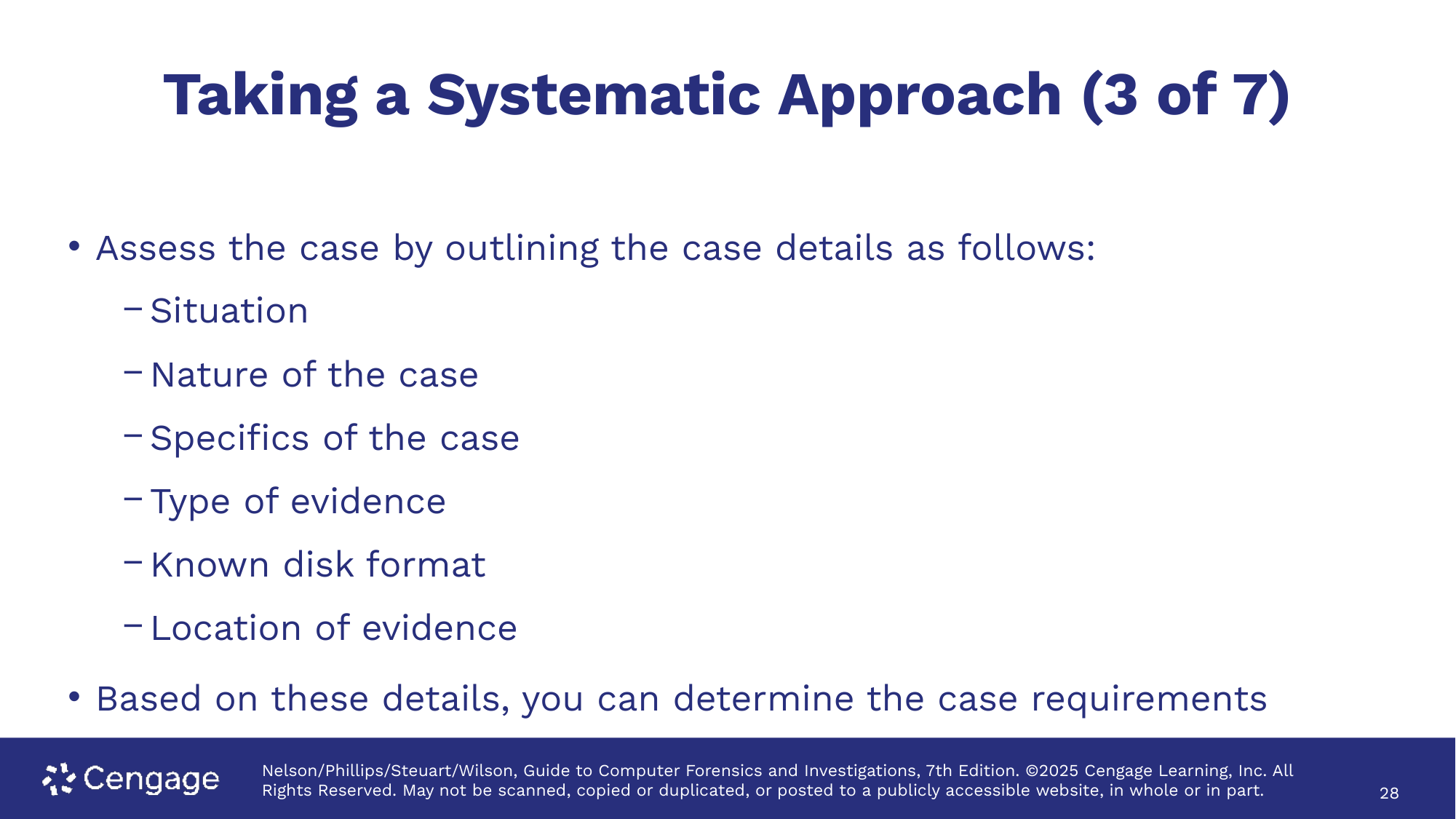

# Taking a Systematic Approach (3 of 7)
Assess the case by outlining the case details as follows:
Situation
Nature of the case
Specifics of the case
Type of evidence
Known disk format
Location of evidence
Based on these details, you can determine the case requirements